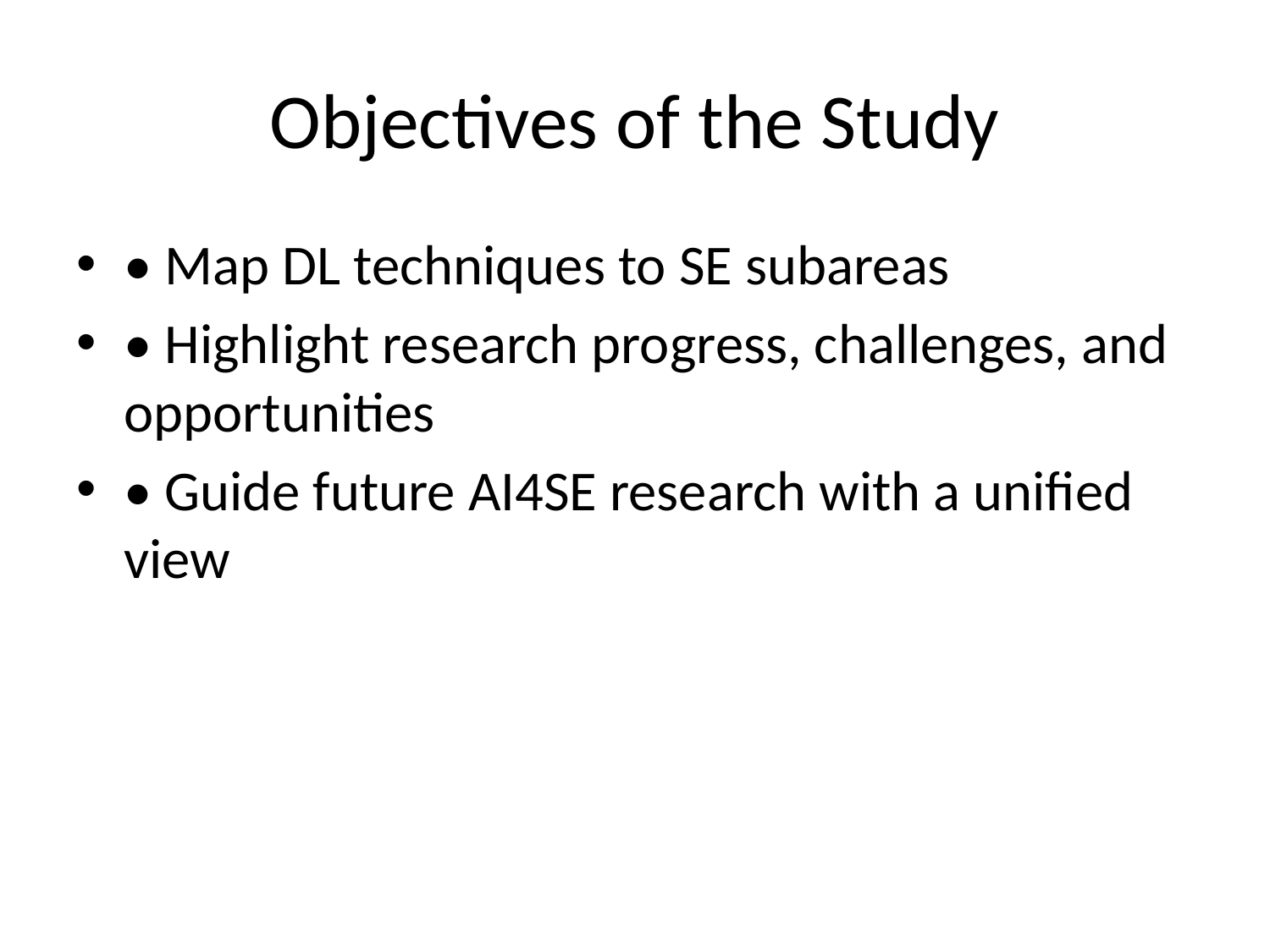

# Objectives of the Study
• Map DL techniques to SE subareas
• Highlight research progress, challenges, and opportunities
• Guide future AI4SE research with a unified view